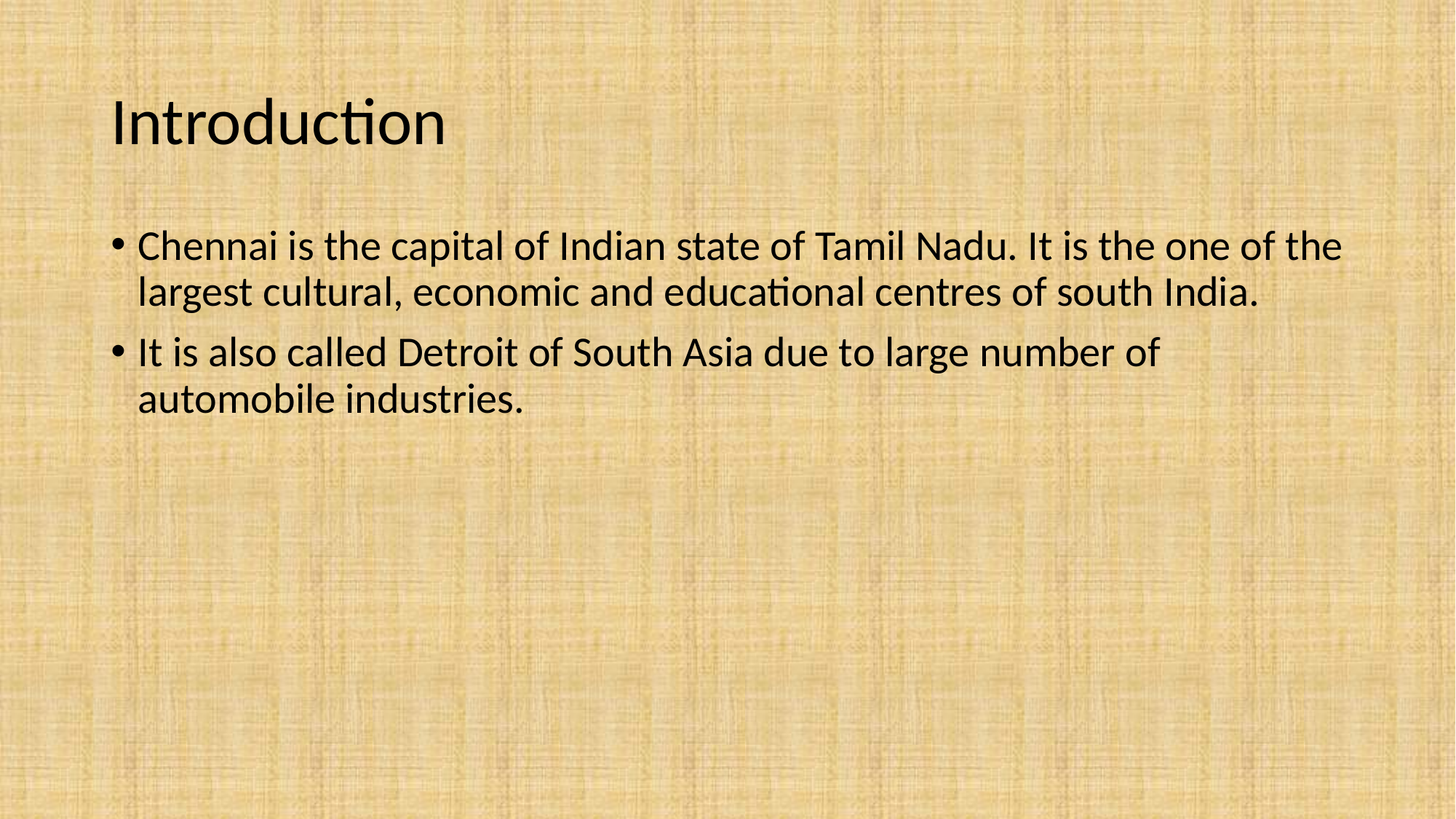

# Introduction
Chennai is the capital of Indian state of Tamil Nadu. It is the one of the largest cultural, economic and educational centres of south India.
It is also called Detroit of South Asia due to large number of automobile industries.